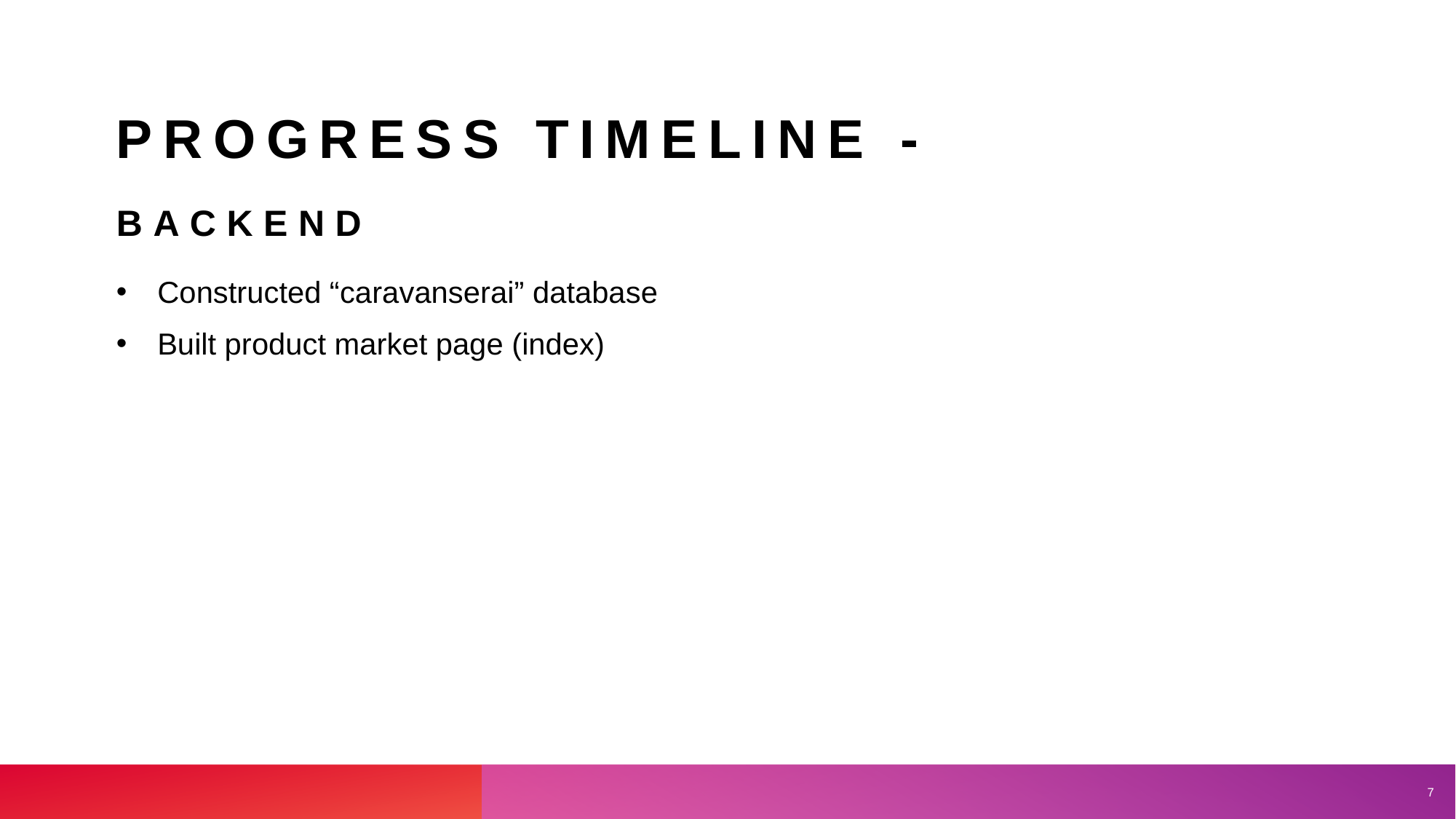

# Progress Timeline -
Backend

Constructed “caravanserai” database
Built product market page (index)

7